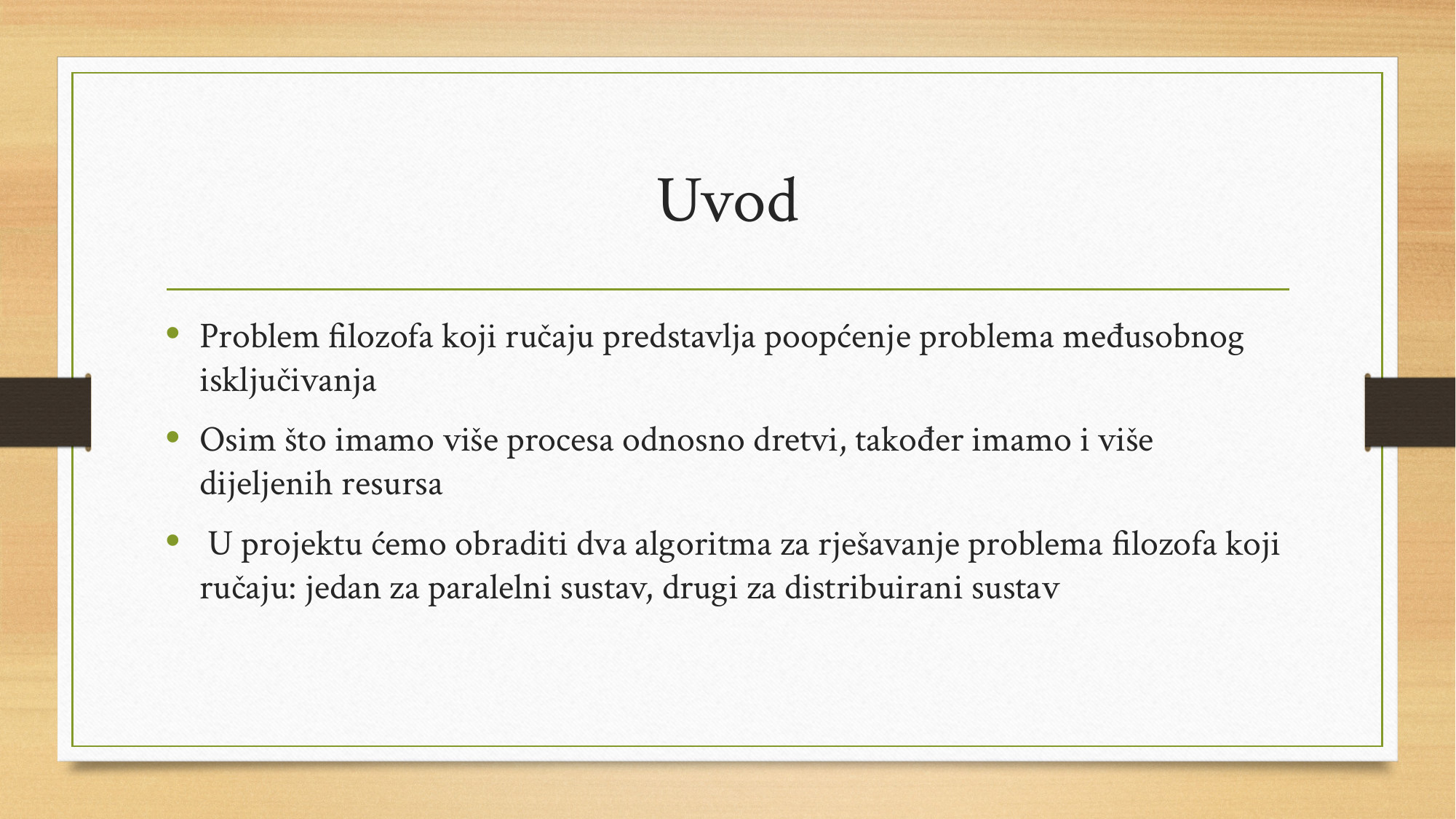

# Uvod
Problem filozofa koji ručaju predstavlja poopćenje problema međusobnog isključivanja
Osim što imamo više procesa odnosno dretvi, također imamo i više dijeljenih resursa
 U projektu ćemo obraditi dva algoritma za rješavanje problema filozofa koji ručaju: jedan za paralelni sustav, drugi za distribuirani sustav